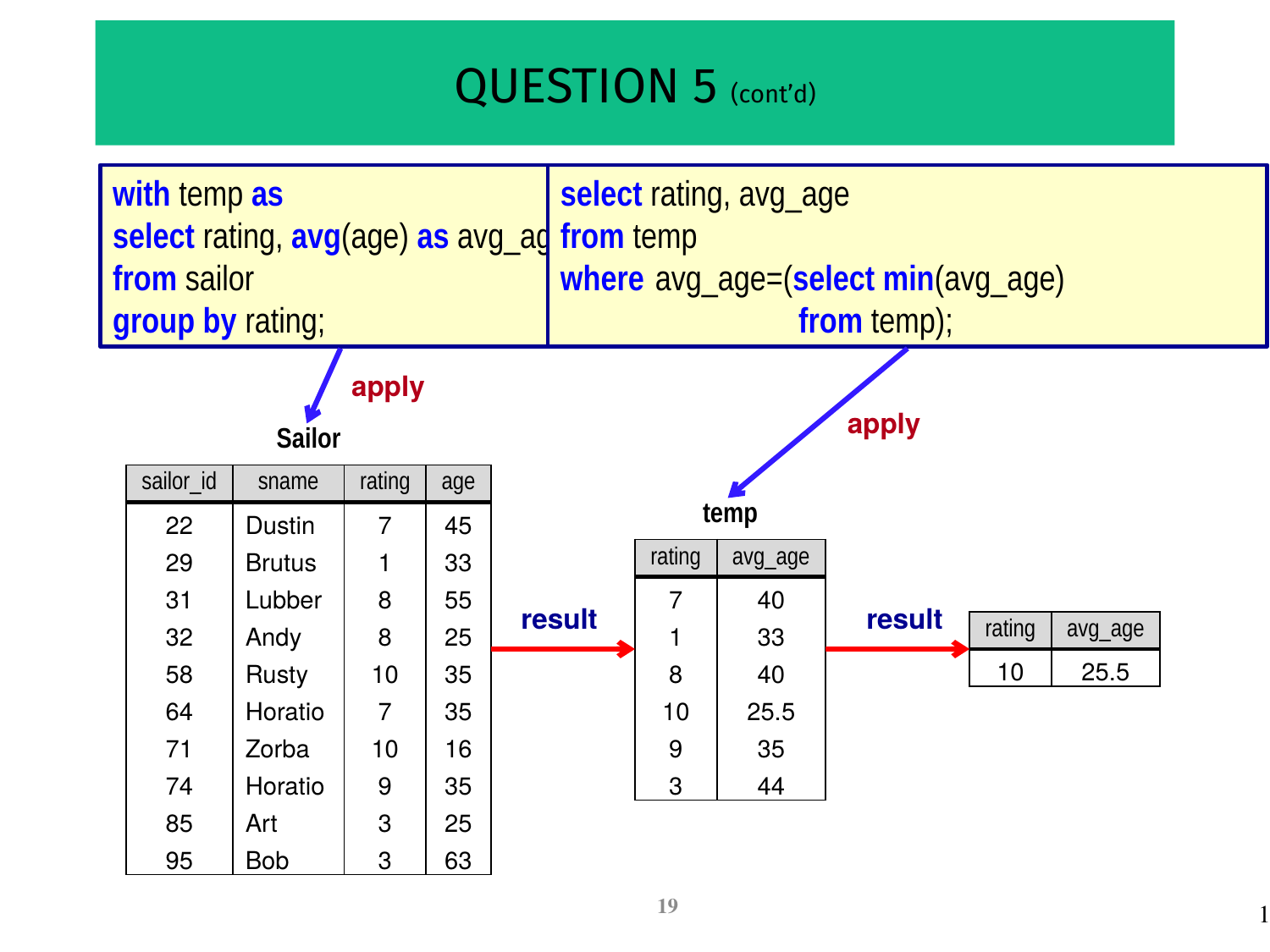

# QUESTION 5 (cont’d)
with temp as
select rating, avg(age) as avg_age
from sailor
group by rating;
select rating, avg_age
from temp
where	avg_age=(select min(avg_age)
from temp);
apply
apply
| Sailor |  |  |  |
| --- | --- | --- | --- |
| sailor\_id | sname | rating | age |
| 22 | Dustin | 7 | 45 |
| 29 | Brutus | 1 | 33 |
| 31 | Lubber | 8 | 55 |
| 32 | Andy | 8 | 25 |
| 58 | Rusty | 10 | 35 |
| 64 | Horatio | 7 | 35 |
| 71 | Zorba | 10 | 16 |
| 74 | Horatio | 9 | 35 |
| 85 | Art | 3 | 25 |
| 95 | Bob | 3 | 63 |
| temp |  |
| --- | --- |
| rating | avg\_age |
| 7 | 40 |
| 1 | 33 |
| 8 | 40 |
| 10 | 25.5 |
| 9 | 35 |
| 3 | 44 |
result
result
| rating | avg\_age |
| --- | --- |
| 10 | 25.5 |
19